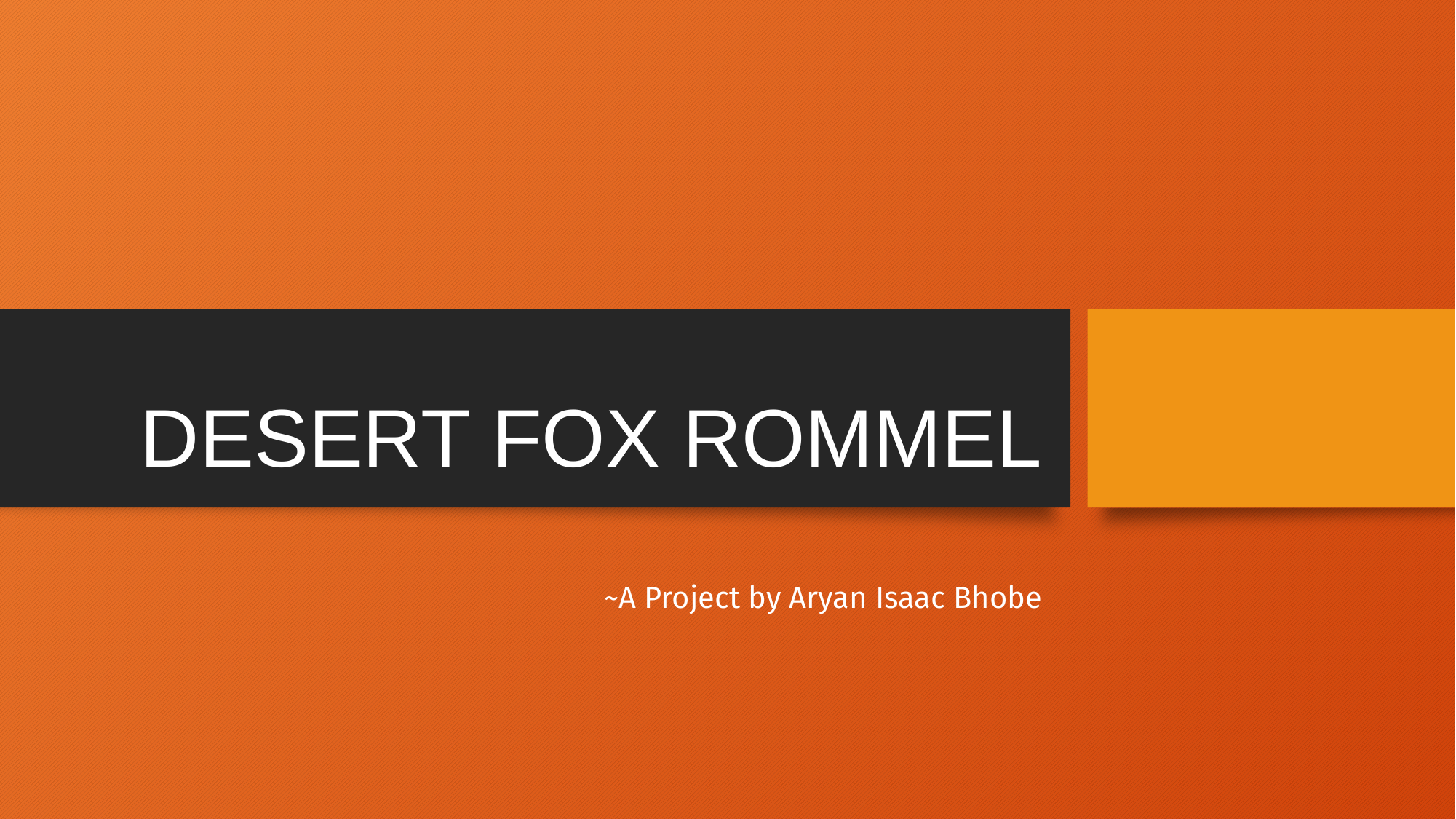

# DESERT FOX ROMMEL

~A Project by Aryan Isaac Bhobe